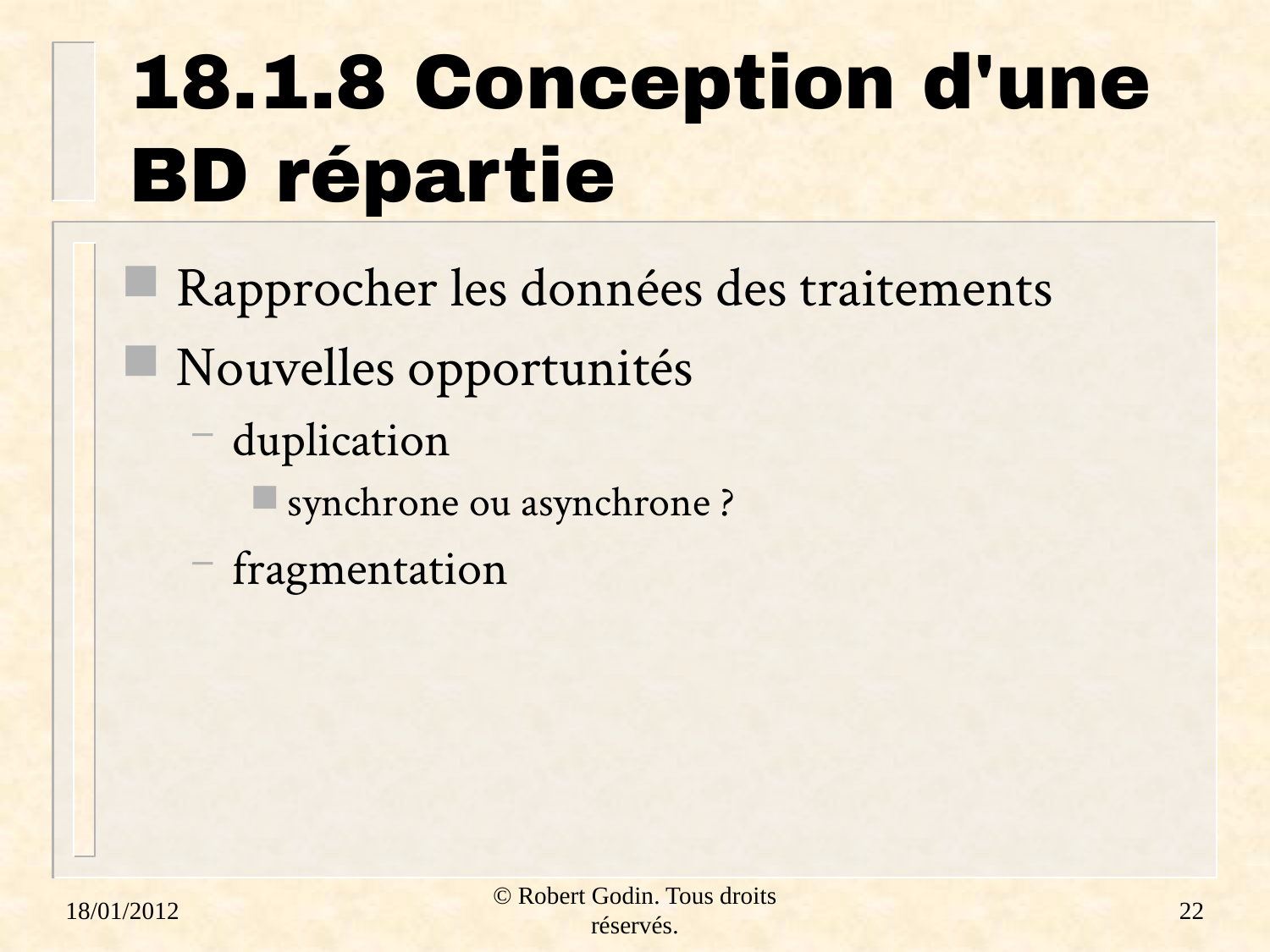

# 18.1.8 Conception d'une BD répartie
Rapprocher les données des traitements
Nouvelles opportunités
duplication
synchrone ou asynchrone ?
fragmentation
18/01/2012
© Robert Godin. Tous droits réservés.
22